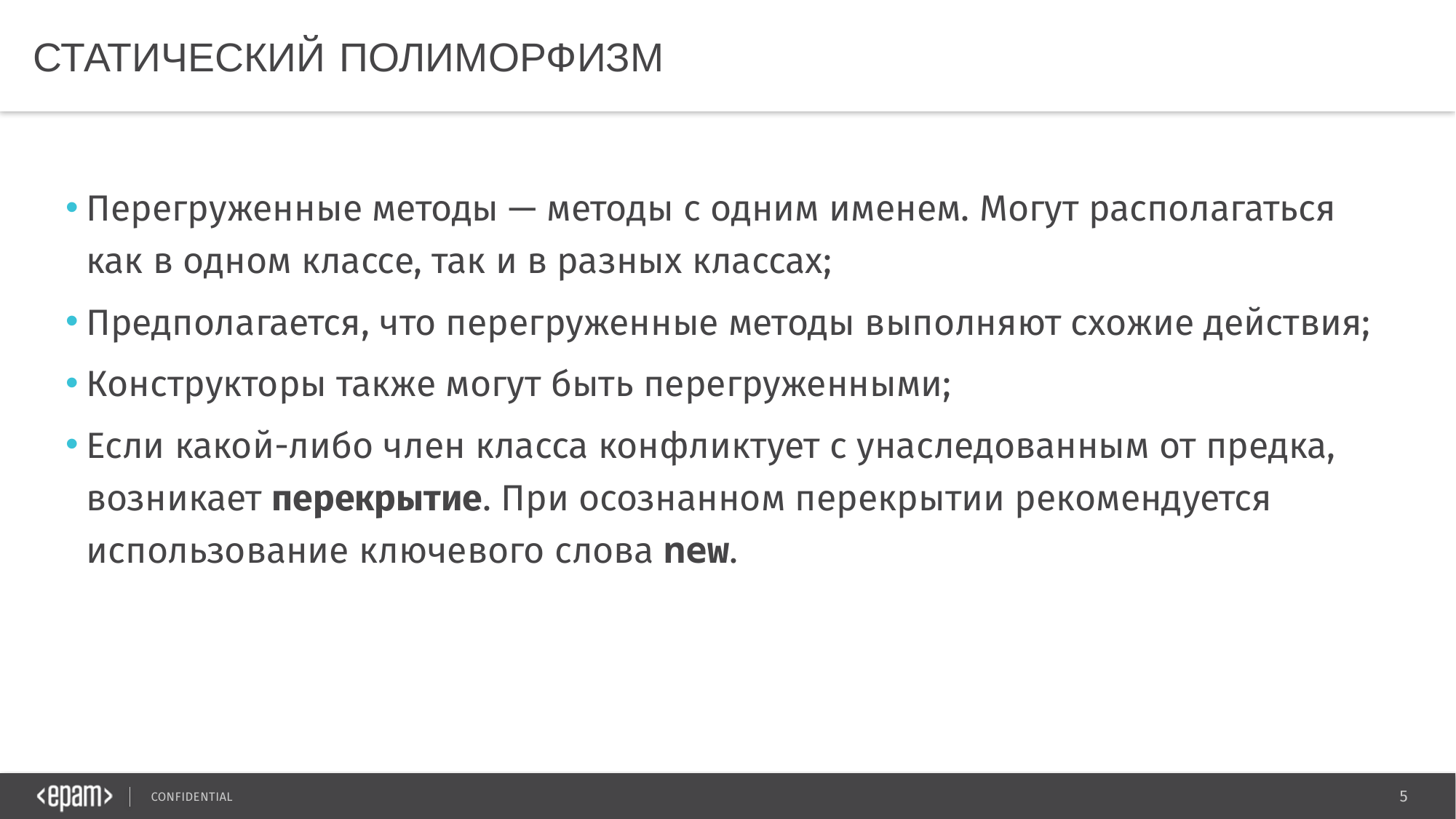

# Статический полиморфизм
Перегруженные методы — методы с одним именем. Могут располагаться как в одном классе, так и в разных классах;
Предполагается, что перегруженные методы выполняют схожие действия;
Конструкторы также могут быть перегруженными;
Если какой-либо член класса конфликтует с унаследованным от предка, возникает перекрытие. При осознанном перекрытии рекомендуется использование ключевого слова new.